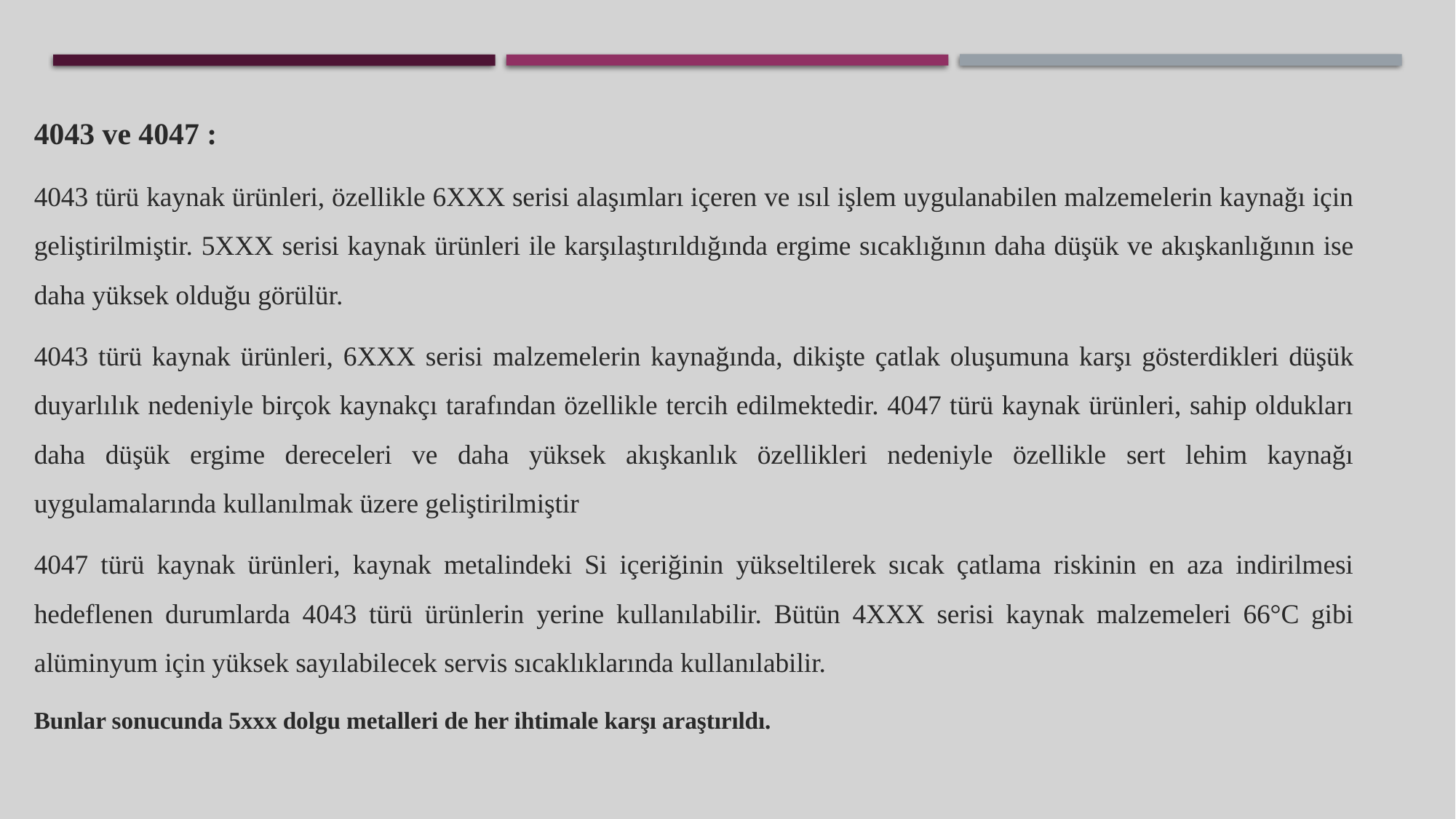

4043 ve 4047 :
4043 türü kaynak ürünleri, özellikle 6XXX serisi alaşımları içeren ve ısıl işlem uygulanabilen malzemelerin kaynağı için geliştirilmiştir. 5XXX serisi kaynak ürünleri ile karşılaştırıldığında ergime sıcaklığının daha düşük ve akışkanlığının ise daha yüksek olduğu görülür.
4043 türü kaynak ürünleri, 6XXX serisi malzemelerin kaynağında, dikişte çatlak oluşumuna karşı gösterdikleri düşük duyarlılık nedeniyle birçok kaynakçı tarafından özellikle tercih edilmektedir. 4047 türü kaynak ürünleri, sahip oldukları daha düşük ergime dereceleri ve daha yüksek akışkanlık özellikleri nedeniyle özellikle sert lehim kaynağı uygulamalarında kullanılmak üzere geliştirilmiştir
4047 türü kaynak ürünleri, kaynak metalindeki Si içeriğinin yükseltilerek sıcak çatlama riskinin en aza indirilmesi hedeflenen durumlarda 4043 türü ürünlerin yerine kullanılabilir. Bütün 4XXX serisi kaynak malzemeleri 66°C gibi alüminyum için yüksek sayılabilecek servis sıcaklıklarında kullanılabilir.
Bunlar sonucunda 5xxx dolgu metalleri de her ihtimale karşı araştırıldı.